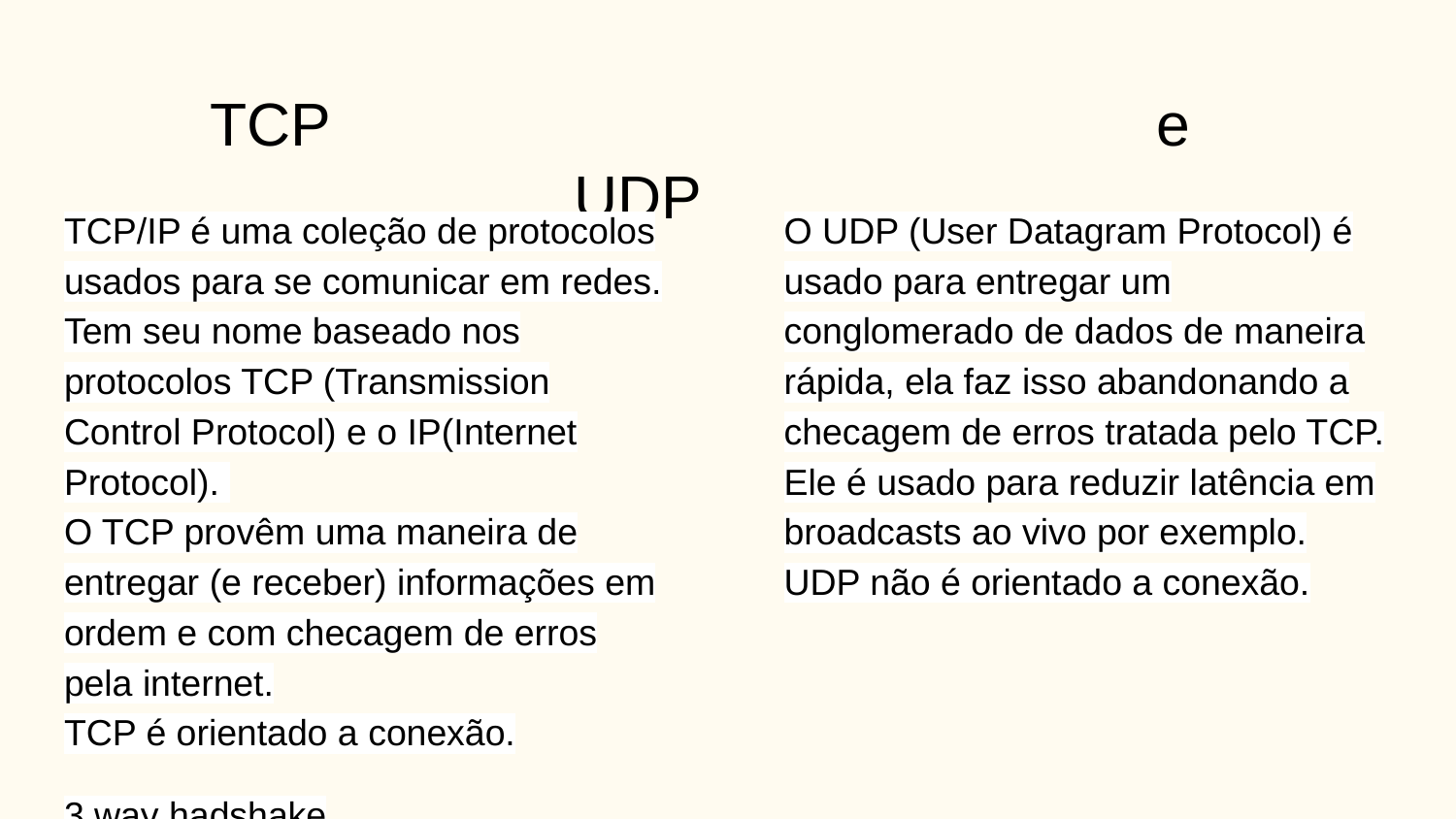

# TCP						e 				UDP
TCP/IP é uma coleção de protocolos usados para se comunicar em redes. Tem seu nome baseado nos protocolos TCP (Transmission Control Protocol) e o IP(Internet Protocol).
O TCP provêm uma maneira de entregar (e receber) informações em ordem e com checagem de erros pela internet.
TCP é orientado a conexão.
3 way hadshake
O UDP (User Datagram Protocol) é usado para entregar um conglomerado de dados de maneira rápida, ela faz isso abandonando a checagem de erros tratada pelo TCP. Ele é usado para reduzir latência em broadcasts ao vivo por exemplo.
UDP não é orientado a conexão.